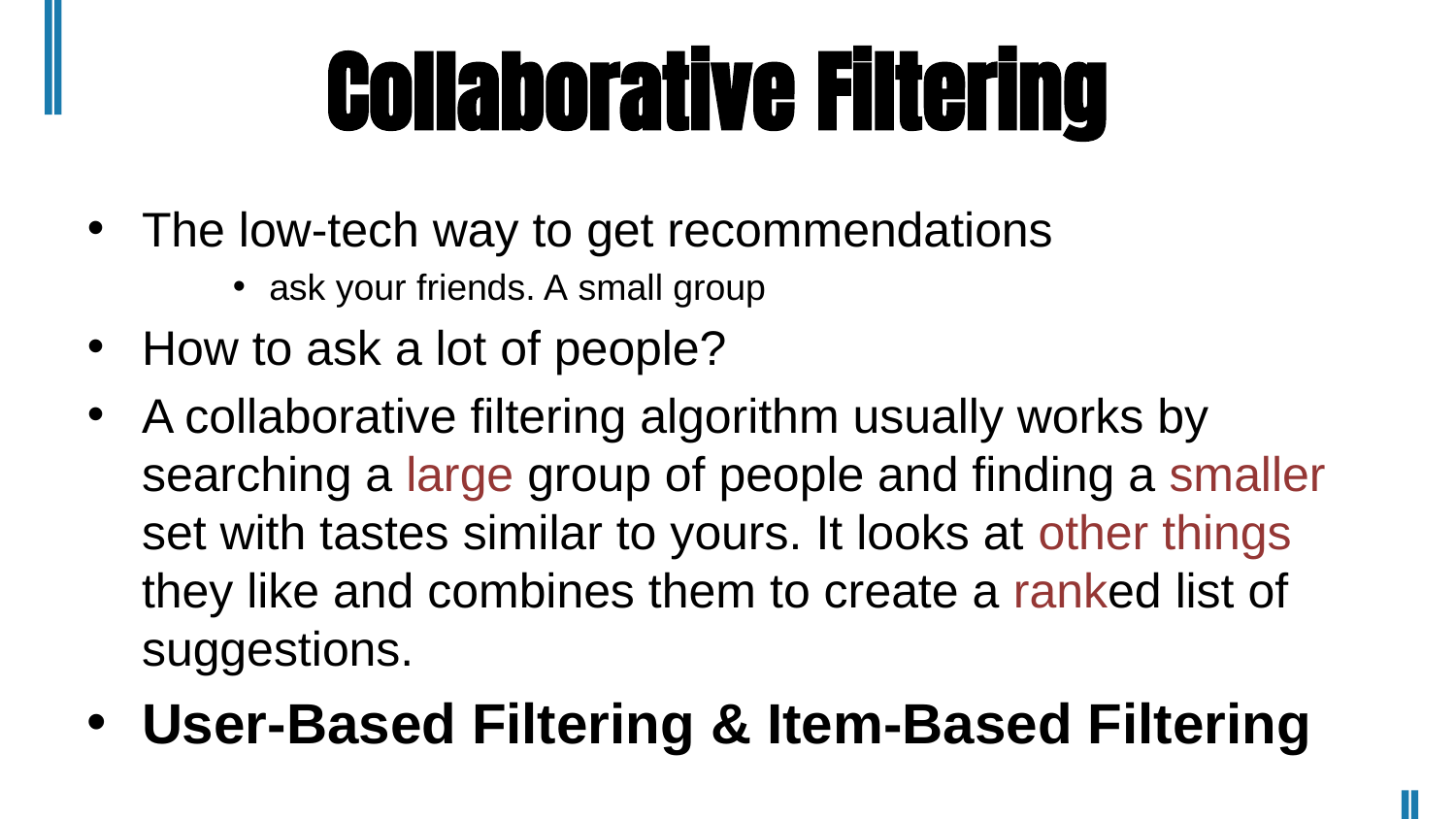

# Collaborative Filtering
The low-tech way to get recommendations
ask your friends. A small group
How to ask a lot of people?
A collaborative filtering algorithm usually works by searching a large group of people and finding a smaller set with tastes similar to yours. It looks at other things they like and combines them to create a ranked list of suggestions.
User-Based Filtering & Item-Based Filtering